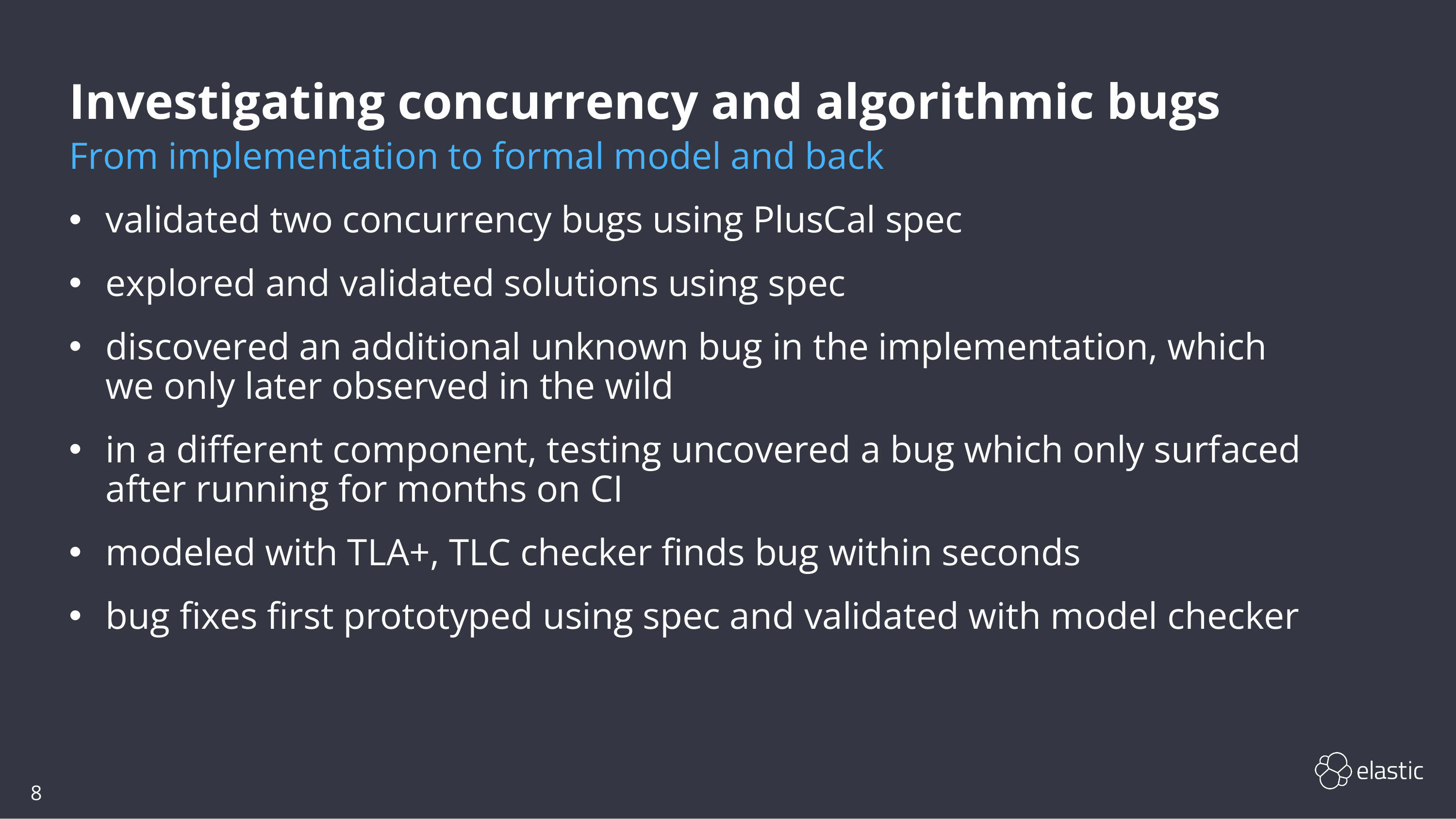

# Investigating concurrency and algorithmic bugs
From implementation to formal model and back
validated two concurrency bugs using PlusCal spec
explored and validated solutions using spec
discovered an additional unknown bug in the implementation, which we only later observed in the wild
in a different component, testing uncovered a bug which only surfaced after running for months on CI
modeled with TLA+, TLC checker finds bug within seconds
bug fixes first prototyped using spec and validated with model checker